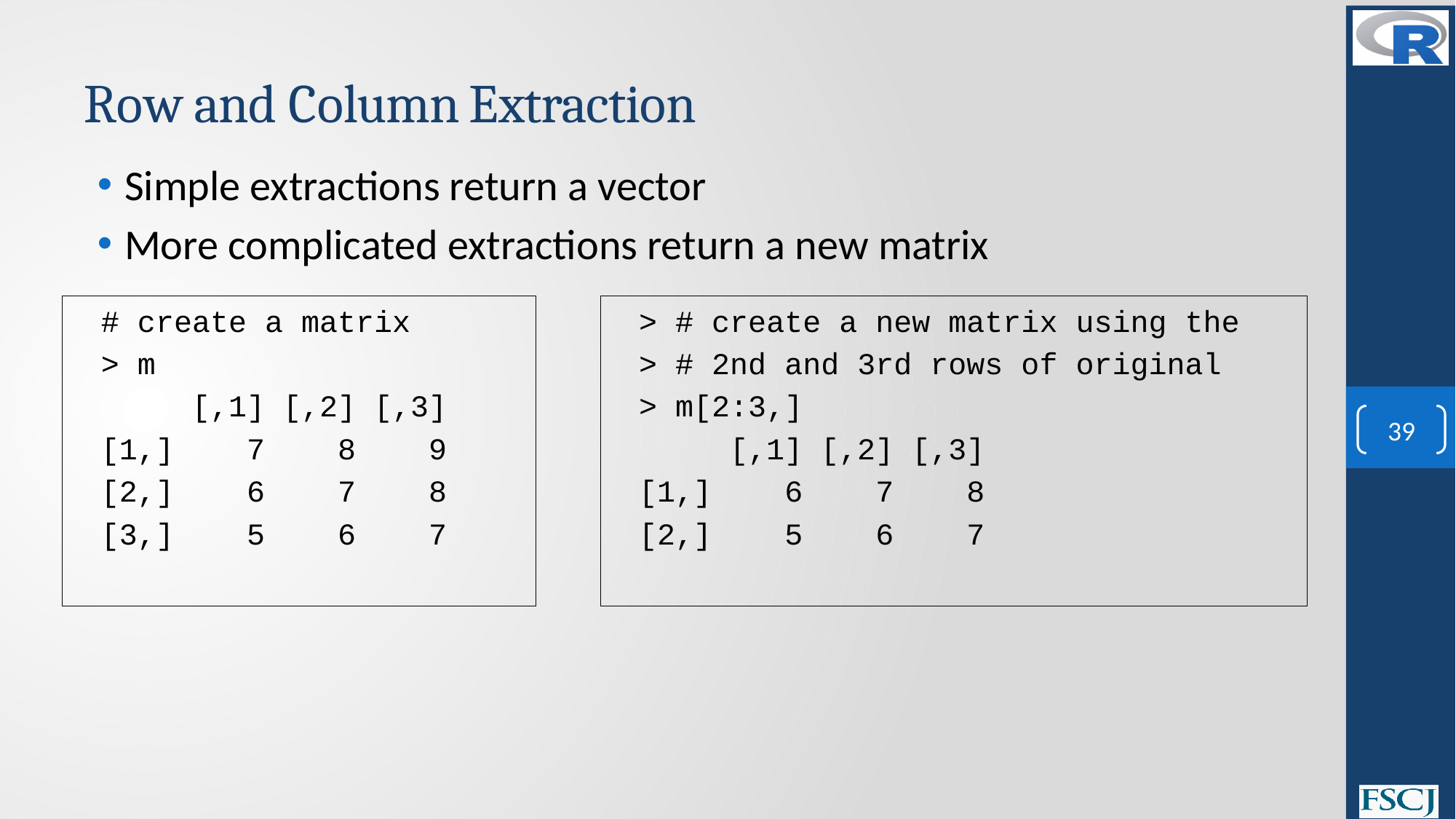

# Row and Column Extraction
Simple extractions return a vector
More complicated extractions return a new matrix
> # create a new matrix using the
> # 2nd and 3rd rows of original
> m[2:3,]
     [,1] [,2] [,3]
[1,]    6    7    8
[2,]    5    6    7
# create a matrix
> m
     [,1] [,2] [,3]
[1,]    7    8    9
[2,]    6    7    8
[3,]    5    6    7
39